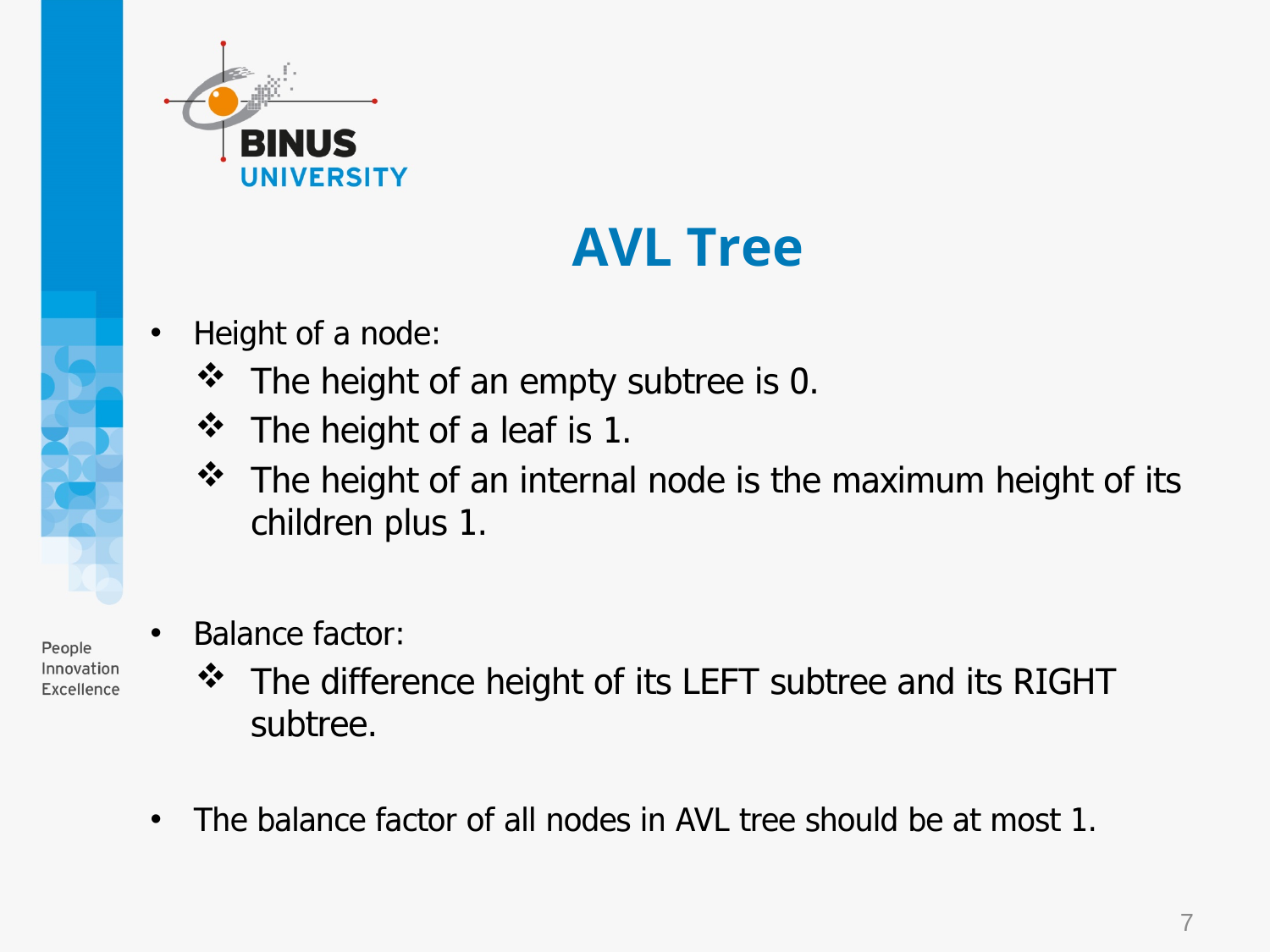

# AVL Tree
Height of a node:
The height of an empty subtree is 0.
The height of a leaf is 1.
The height of an internal node is the maximum height of its children plus 1.

Balance factor:
The difference height of its LEFT subtree and its RIGHT subtree.

The balance factor of all nodes in AVL tree should be at most 1.

7